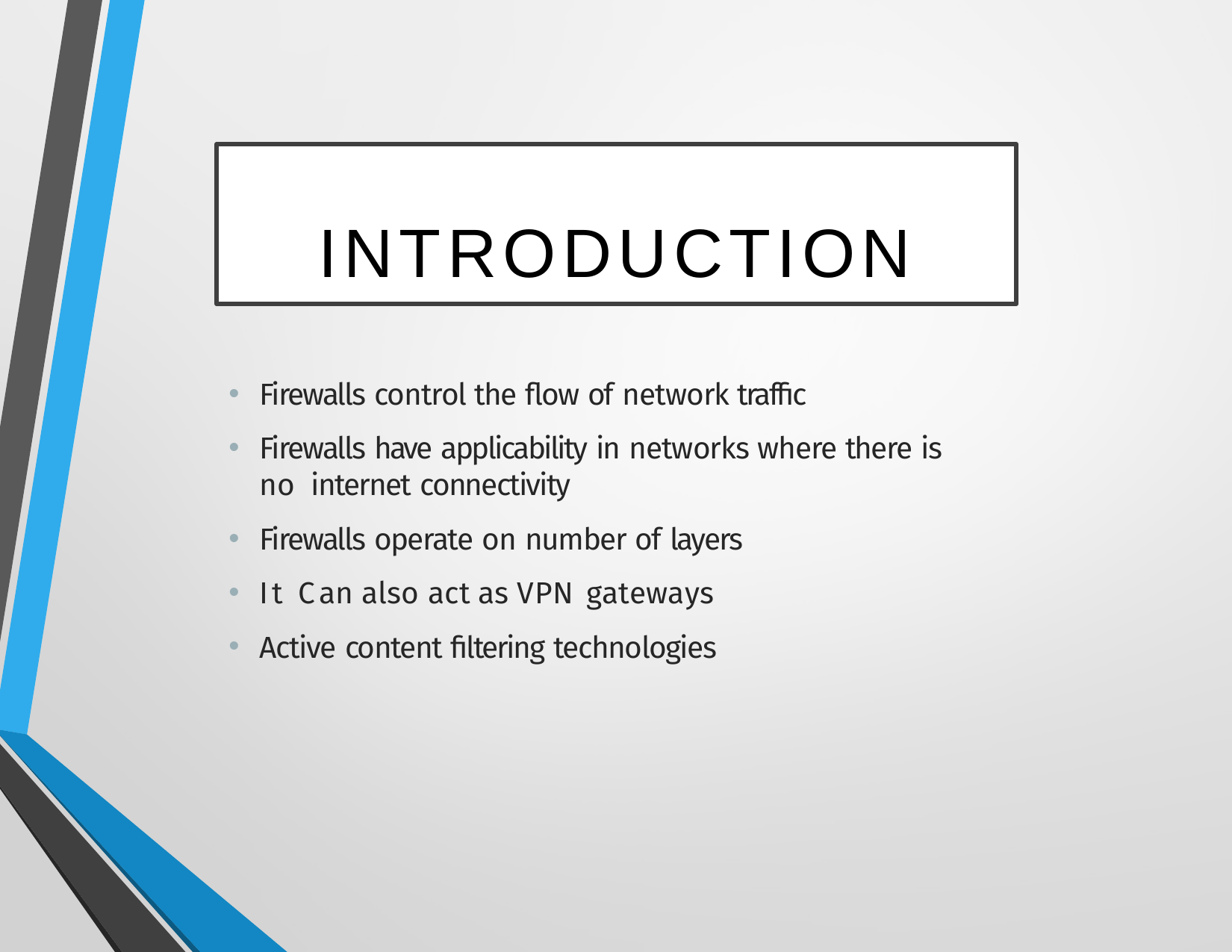

# INTRODUCTION
Firewalls control the flow of network traffic
Firewalls have applicability in networks where there is no  internet connectivity
Firewalls operate on number of layers
It Can also act as VPN gateways
Active content filtering technologies